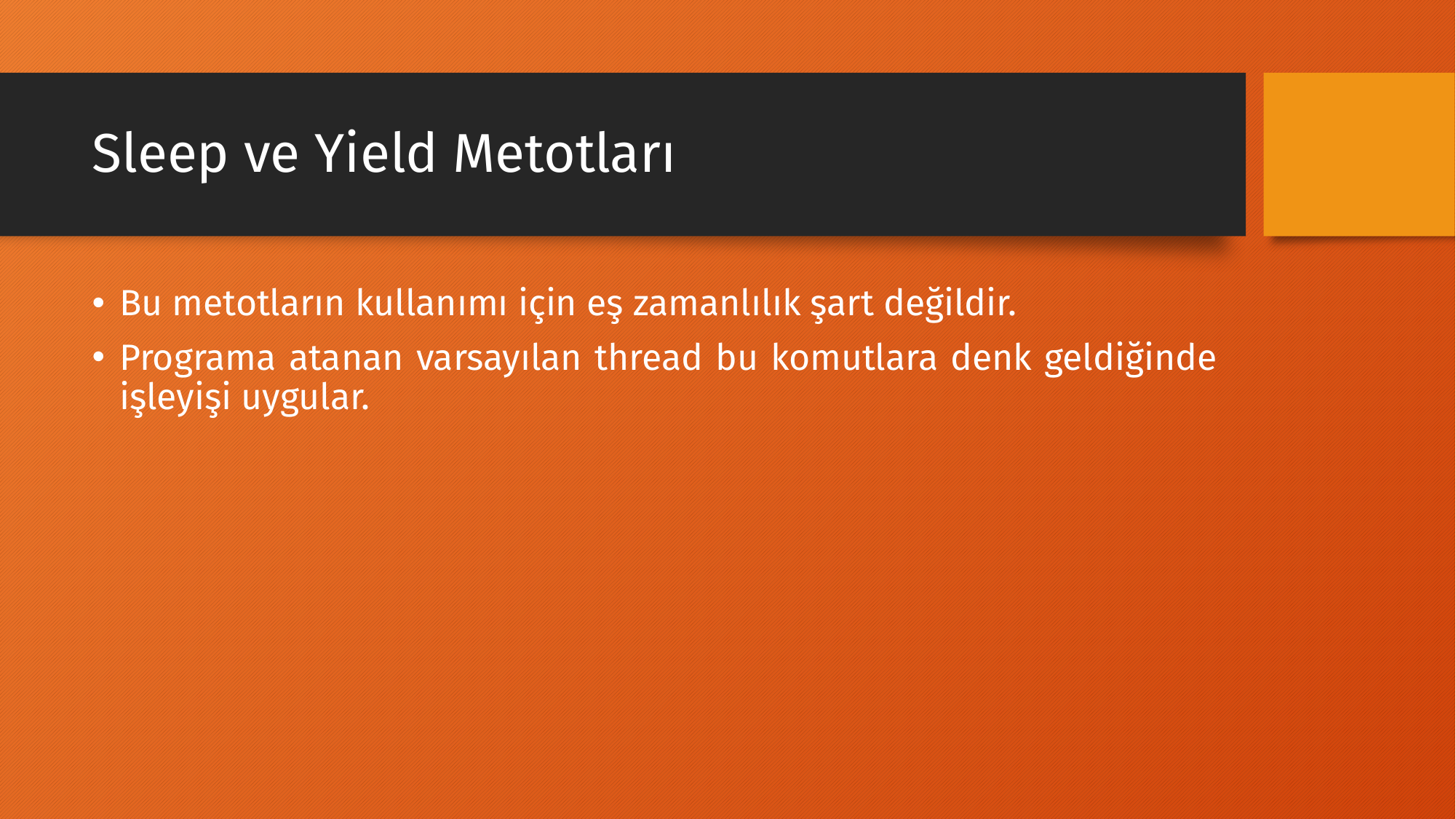

# Sleep ve Yield Metotları
Bu metotların kullanımı için eş zamanlılık şart değildir.
Programa atanan varsayılan thread bu komutlara denk geldiğinde işleyişi uygular.